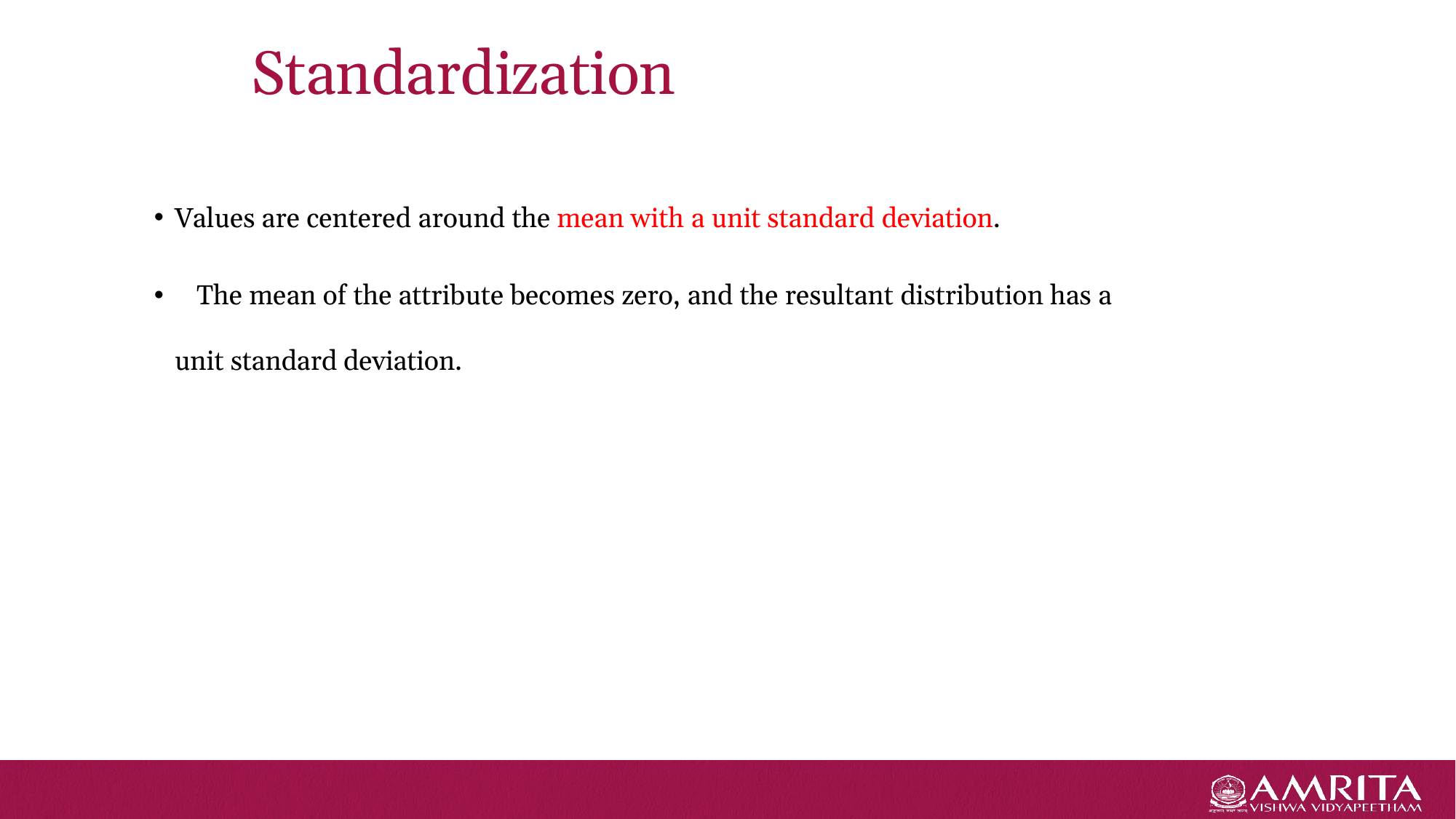

# Standardization
Values are centered around the mean with a unit standard deviation.
	The mean of the attribute becomes zero, and the resultant distribution has a unit standard deviation.